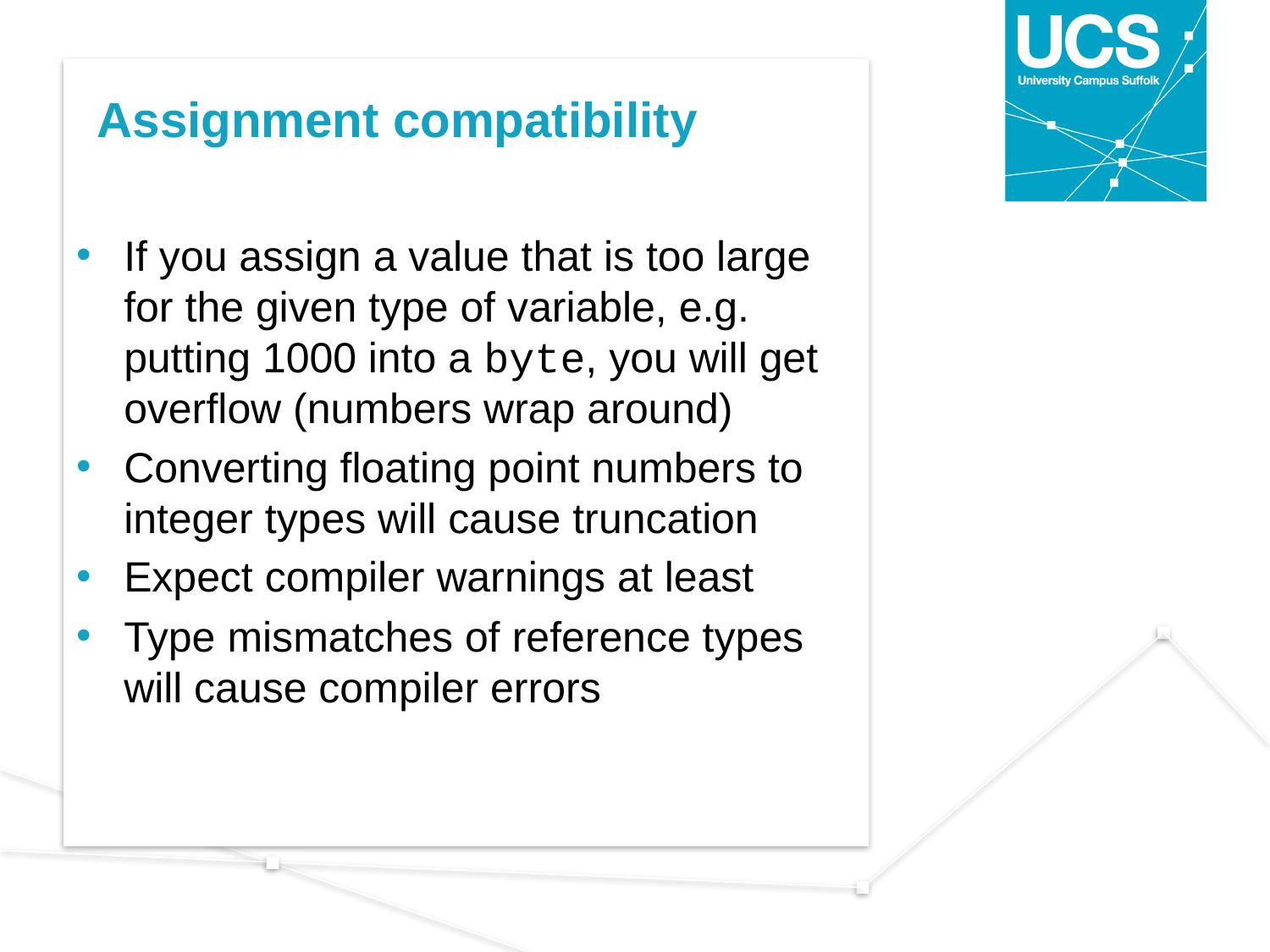

# Assignment compatibility
If you assign a value that is too large  for the given type of variable, e.g. putting 1000 into a byte, you will get overflow (numbers wrap around)
Converting floating point numbers to integer types will cause truncation
Expect compiler warnings at least
Type mismatches of reference types will cause compiler errors